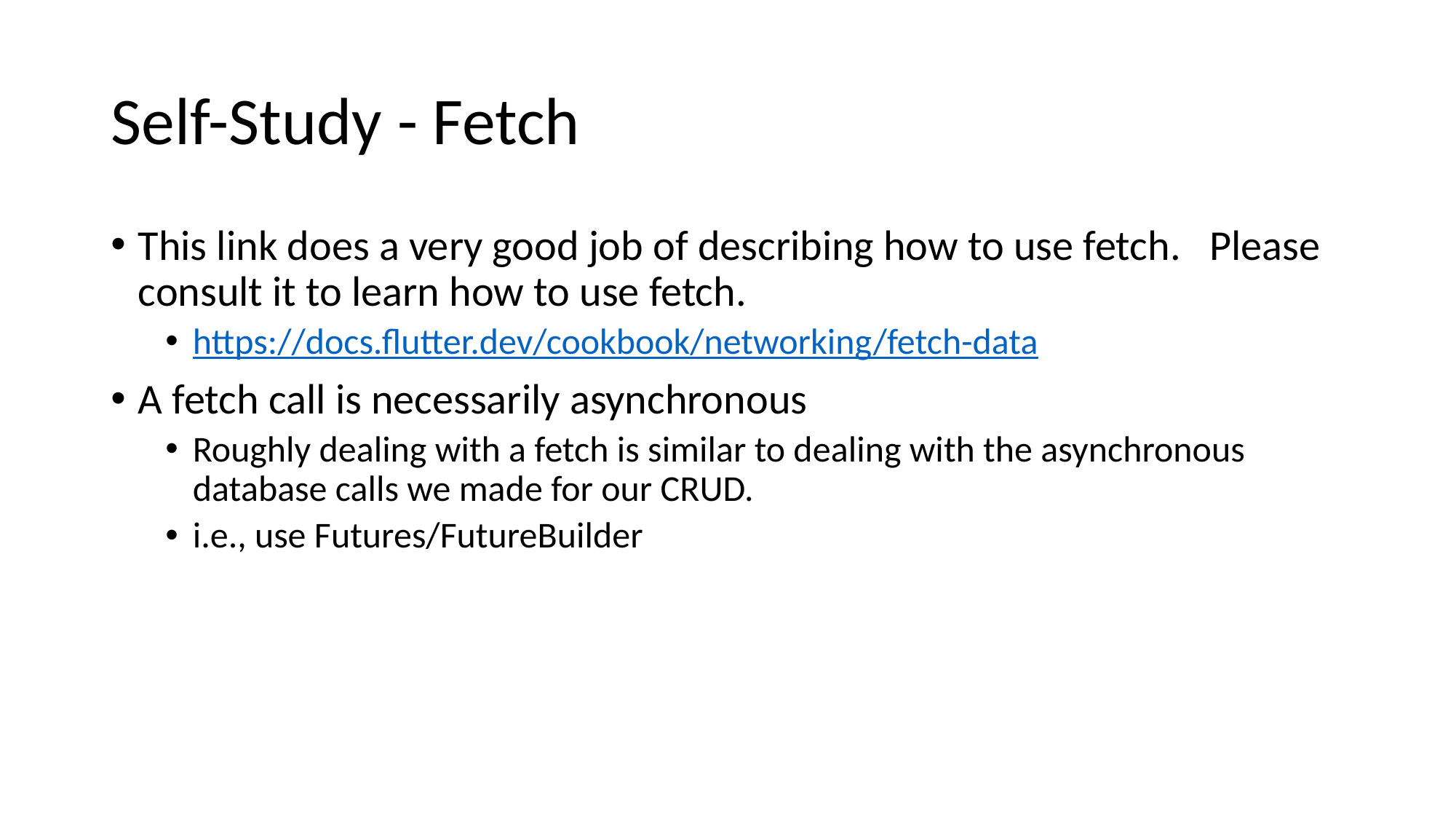

# Self-Study - Fetch
This link does a very good job of describing how to use fetch.   Please consult it to learn how to use fetch.
https://docs.flutter.dev/cookbook/networking/fetch-data
A fetch call is necessarily asynchronous
Roughly dealing with a fetch is similar to dealing with the asynchronous database calls we made for our CRUD.
i.e., use Futures/FutureBuilder